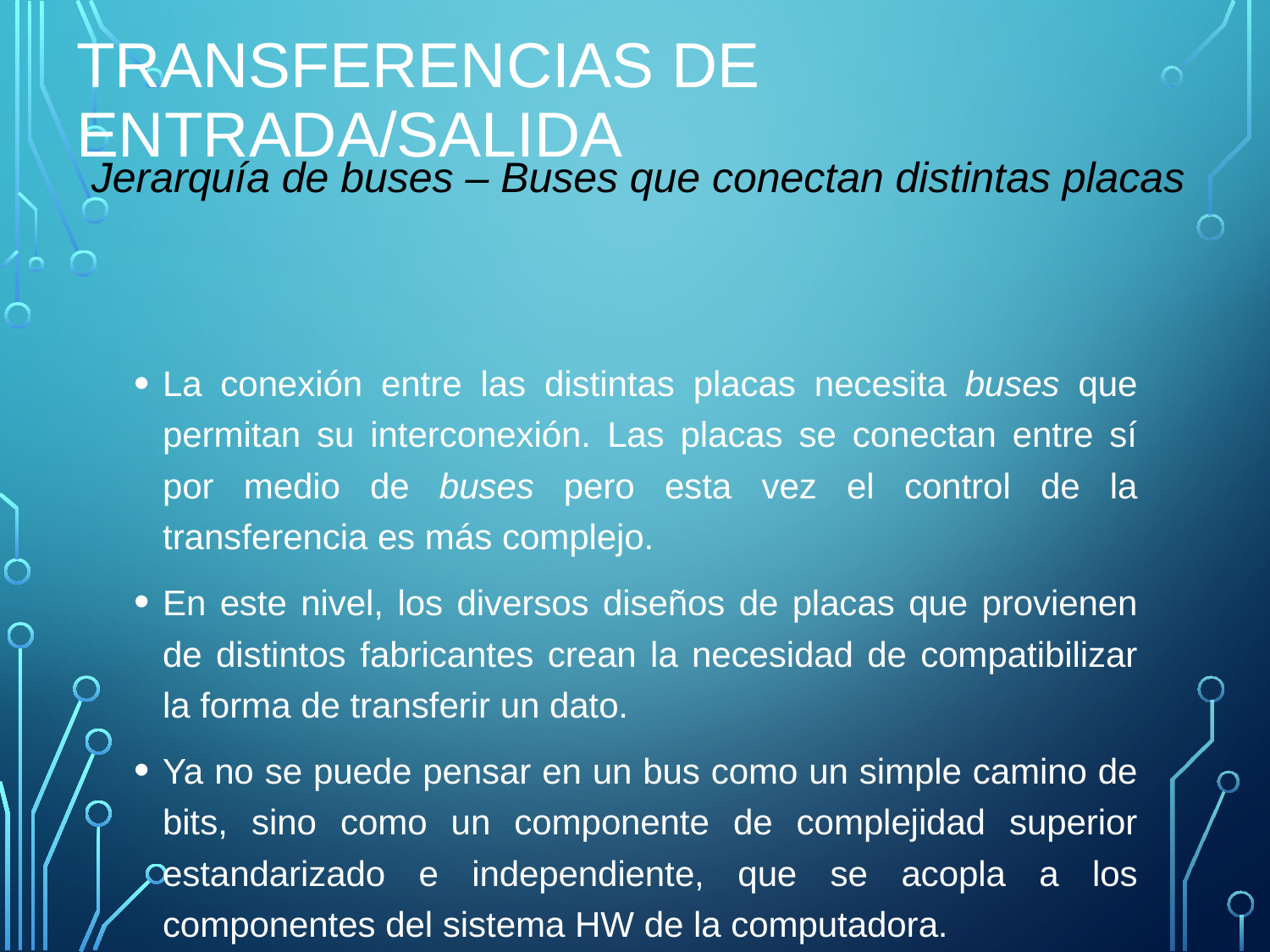

# Transferencias de Entrada/Salida
Jerarquía de buses – Buses que conectan distintas placas
La conexión entre las distintas placas necesita buses que permitan su interconexión. Las placas se conectan entre sí por medio de buses pero esta vez el control de la transferencia es más complejo.
En este nivel, los diversos diseños de placas que provienen de distintos fabricantes crean la necesidad de compatibilizar la forma de transferir un dato.
Ya no se puede pensar en un bus como un simple camino de bits, sino como un componente de complejidad superior estandarizado e independiente, que se acopla a los componentes del sistema HW de la computadora.